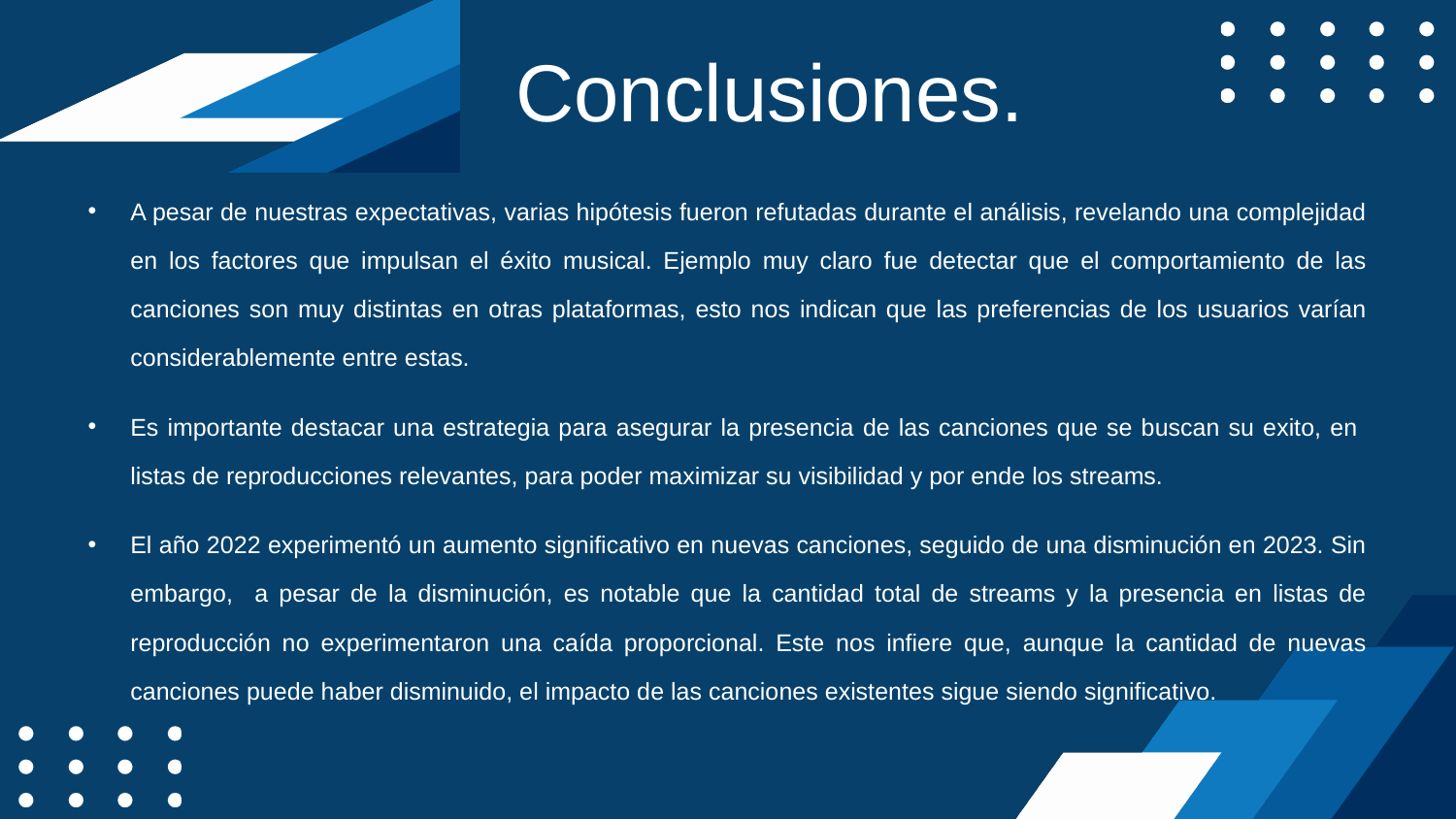

Conclusiones.
A pesar de nuestras expectativas, varias hipótesis fueron refutadas durante el análisis, revelando una complejidad en los factores que impulsan el éxito musical. Ejemplo muy claro fue detectar que el comportamiento de las canciones son muy distintas en otras plataformas, esto nos indican que las preferencias de los usuarios varían considerablemente entre estas.

Es importante destacar una estrategia para asegurar la presencia de las canciones que se buscan su exito, en  listas de reproducciones relevantes, para poder maximizar su visibilidad y por ende los streams.

El año 2022 experimentó un aumento significativo en nuevas canciones, seguido de una disminución en 2023. Sin embargo,  a pesar de la disminución, es notable que la cantidad total de streams y la presencia en listas de reproducción no experimentaron una caída proporcional. Este nos infiere que, aunque la cantidad de nuevas canciones puede haber disminuido, el impacto de las canciones existentes sigue siendo significativo.